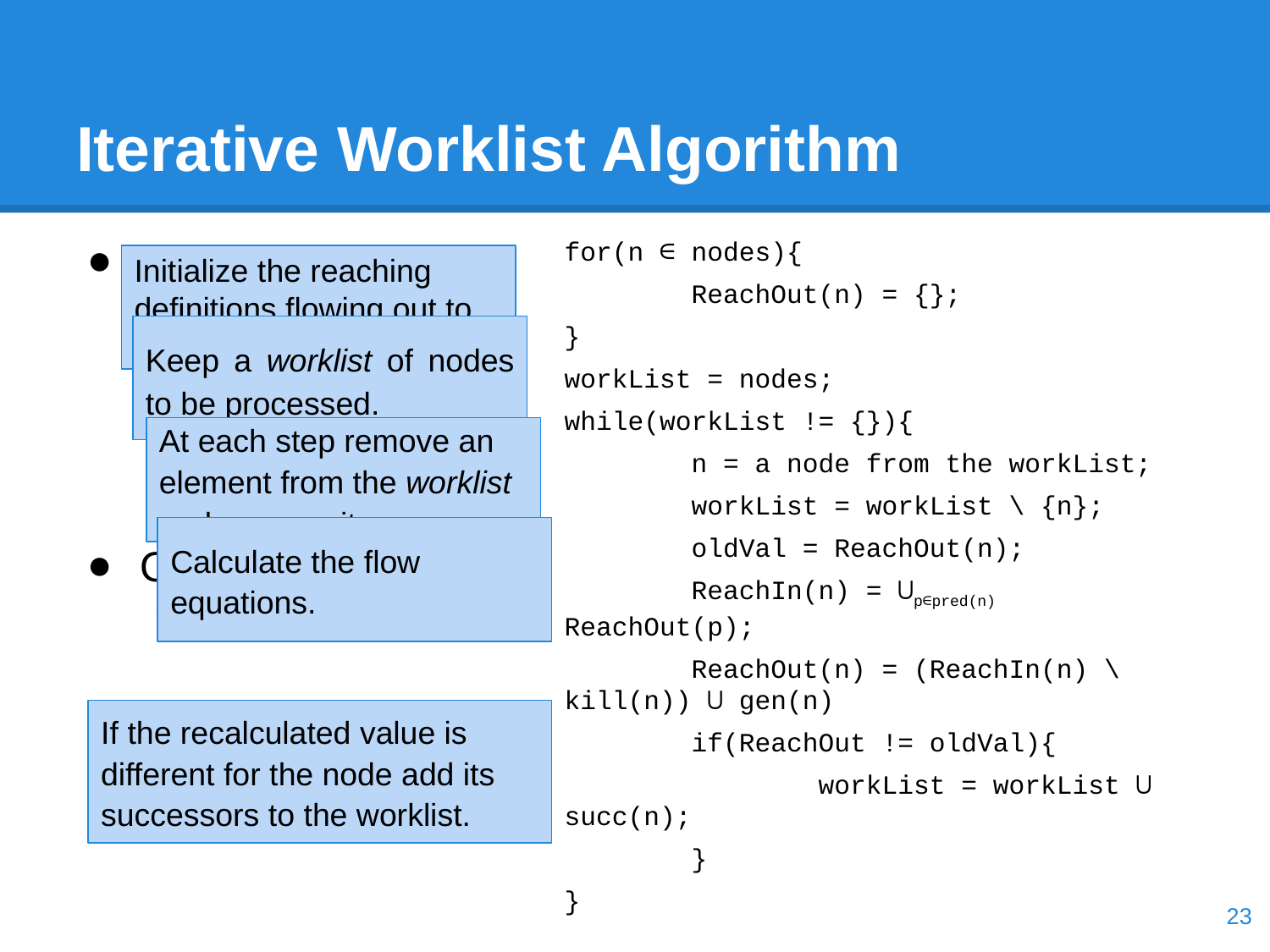

# Iterative Worklist Algorithm
Input:
A control flow graph G = (nodes, edges)
pred(n)
succ(n)
gen(n)
kill(n)
Output:
ReachIn(n)
for(n ∈ nodes){
	ReachOut(n) = {};
}
workList = nodes;
while(workList != {}){
	n = a node from the workList;
	workList = workList \ {n};
	oldVal = ReachOut(n);
	ReachIn(n) = ⋃p∈pred(n) ReachOut(p);
	ReachOut(n) = (ReachIn(n) \ kill(n)) ⋃ gen(n)
	if(ReachOut != oldVal){
		workList = workList ⋃ succ(n);
	}
}
Initialize the reaching definitions flowing out to an empty set.
Keep a worklist of nodes to be processed.
At each step remove an element from the worklist and process it.
Calculate the flow equations.
If the recalculated value is different for the node add its successors to the worklist.
23